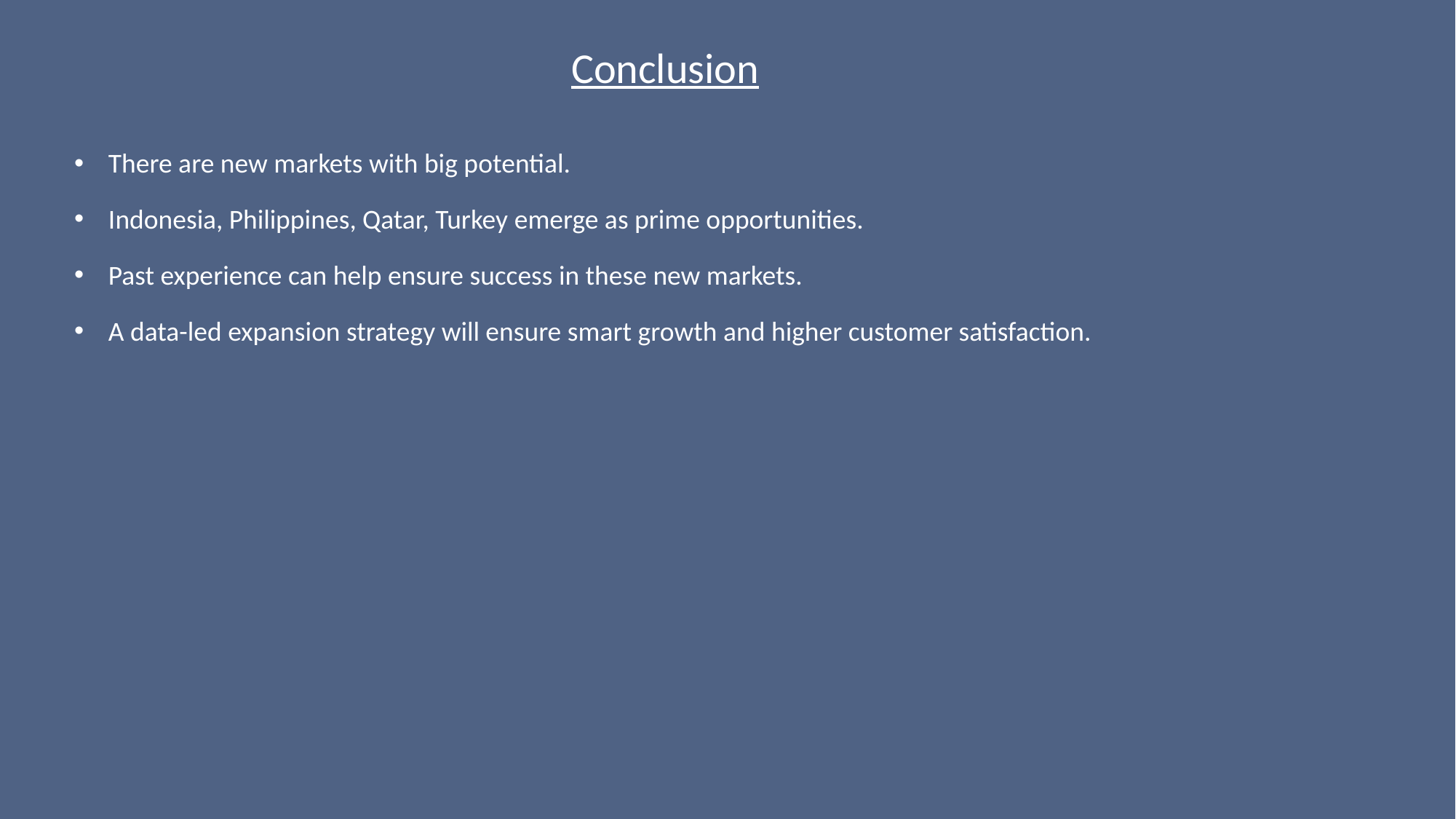

Conclusion
There are new markets with big potential.
Indonesia, Philippines, Qatar, Turkey emerge as prime opportunities.
Past experience can help ensure success in these new markets.
A data-led expansion strategy will ensure smart growth and higher customer satisfaction.